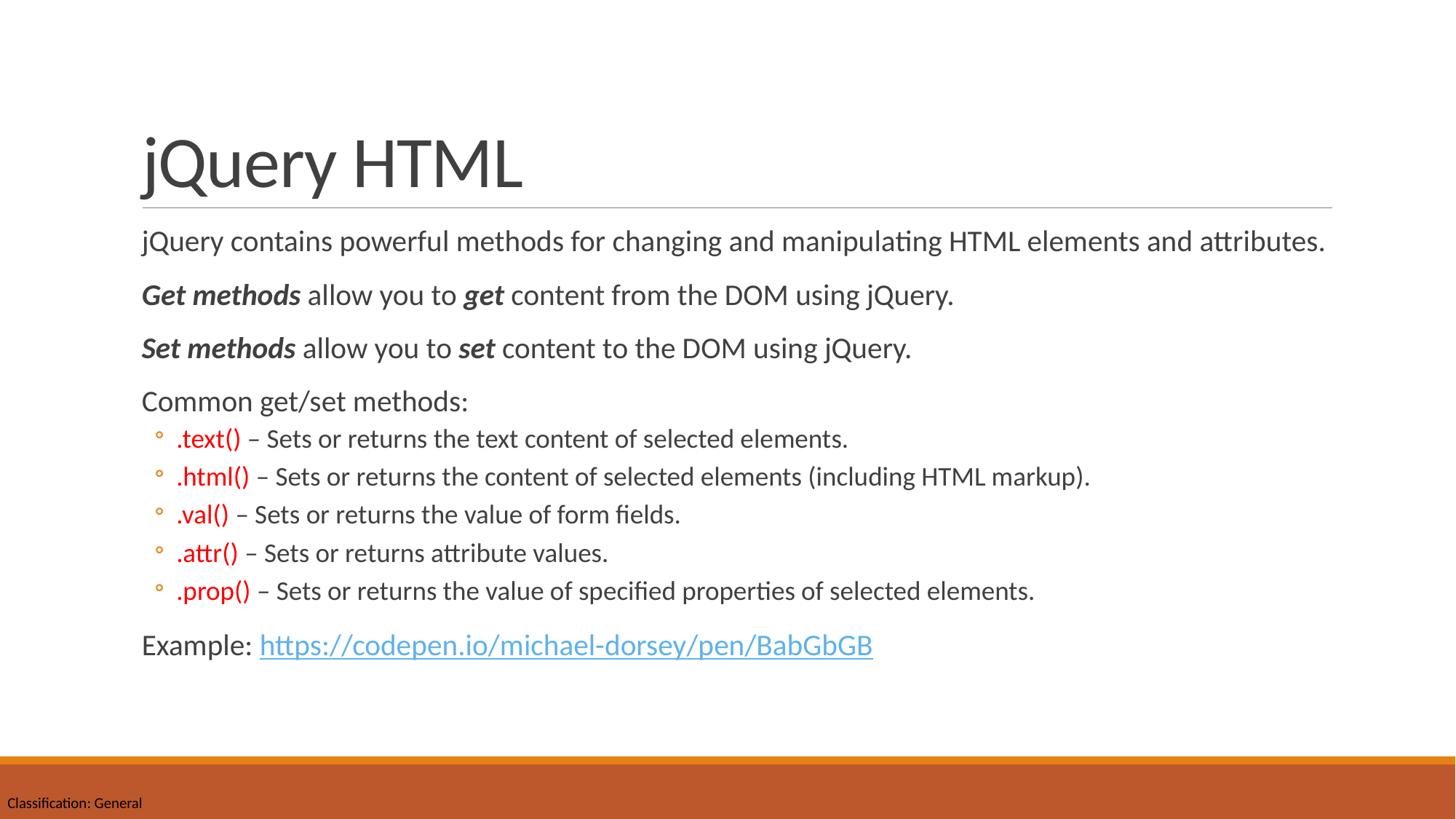

# jQuery HTML
jQuery contains powerful methods for changing and manipulating HTML elements and attributes.
Get methods allow you to get content from the DOM using jQuery.
Set methods allow you to set content to the DOM using jQuery.
Common get/set methods:
.text() – Sets or returns the text content of selected elements.
.html() – Sets or returns the content of selected elements (including HTML markup).
.val() – Sets or returns the value of form fields.
.attr() – Sets or returns attribute values.
.prop() – Sets or returns the value of specified properties of selected elements.
Example: https://codepen.io/michael-dorsey/pen/BabGbGB